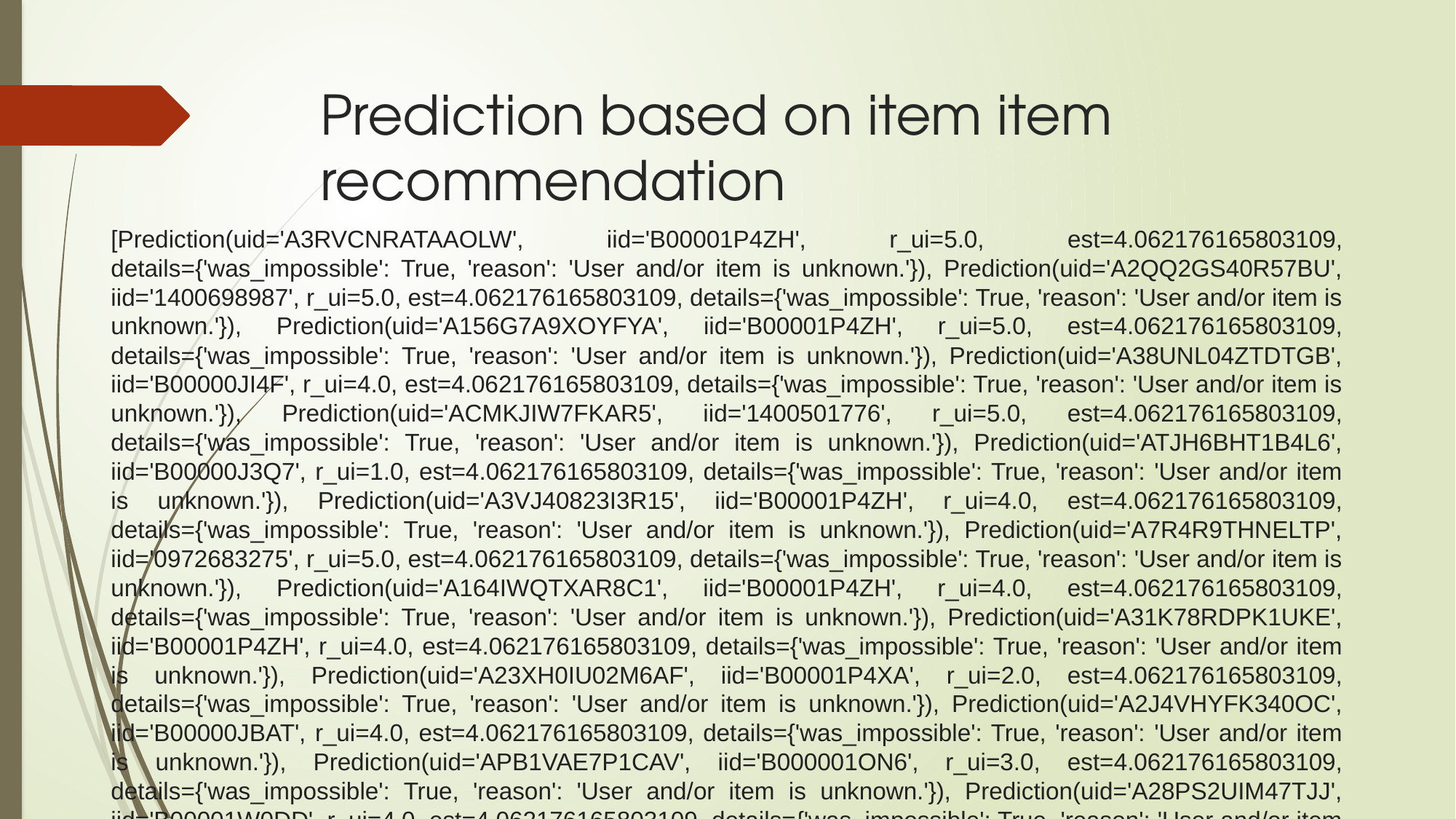

# Prediction based on item item recommendation
[Prediction(uid='A3RVCNRATAAOLW', iid='B00001P4ZH', r_ui=5.0, est=4.062176165803109, details={'was_impossible': True, 'reason': 'User and/or item is unknown.'}), Prediction(uid='A2QQ2GS40R57BU', iid='1400698987', r_ui=5.0, est=4.062176165803109, details={'was_impossible': True, 'reason': 'User and/or item is unknown.'}), Prediction(uid='A156G7A9XOYFYA', iid='B00001P4ZH', r_ui=5.0, est=4.062176165803109, details={'was_impossible': True, 'reason': 'User and/or item is unknown.'}), Prediction(uid='A38UNL04ZTDTGB', iid='B00000JI4F', r_ui=4.0, est=4.062176165803109, details={'was_impossible': True, 'reason': 'User and/or item is unknown.'}), Prediction(uid='ACMKJIW7FKAR5', iid='1400501776', r_ui=5.0, est=4.062176165803109, details={'was_impossible': True, 'reason': 'User and/or item is unknown.'}), Prediction(uid='ATJH6BHT1B4L6', iid='B00000J3Q7', r_ui=1.0, est=4.062176165803109, details={'was_impossible': True, 'reason': 'User and/or item is unknown.'}), Prediction(uid='A3VJ40823I3R15', iid='B00001P4ZH', r_ui=4.0, est=4.062176165803109, details={'was_impossible': True, 'reason': 'User and/or item is unknown.'}), Prediction(uid='A7R4R9THNELTP', iid='0972683275', r_ui=5.0, est=4.062176165803109, details={'was_impossible': True, 'reason': 'User and/or item is unknown.'}), Prediction(uid='A164IWQTXAR8C1', iid='B00001P4ZH', r_ui=4.0, est=4.062176165803109, details={'was_impossible': True, 'reason': 'User and/or item is unknown.'}), Prediction(uid='A31K78RDPK1UKE', iid='B00001P4ZH', r_ui=4.0, est=4.062176165803109, details={'was_impossible': True, 'reason': 'User and/or item is unknown.'}), Prediction(uid='A23XH0IU02M6AF', iid='B00001P4XA', r_ui=2.0, est=4.062176165803109, details={'was_impossible': True, 'reason': 'User and/or item is unknown.'}), Prediction(uid='A2J4VHYFK340OC', iid='B00000JBAT', r_ui=4.0, est=4.062176165803109, details={'was_impossible': True, 'reason': 'User and/or item is unknown.'}), Prediction(uid='APB1VAE7P1CAV', iid='B000001ON6', r_ui=3.0, est=4.062176165803109, details={'was_impossible': True, 'reason': 'User and/or item is unknown.'}), Prediction(uid='A28PS2UIM47TJJ', iid='B00001W0DD', r_ui=4.0, est=4.062176165803109, details={'was_impossible': True, 'reason': 'User and/or item is unknown.'})